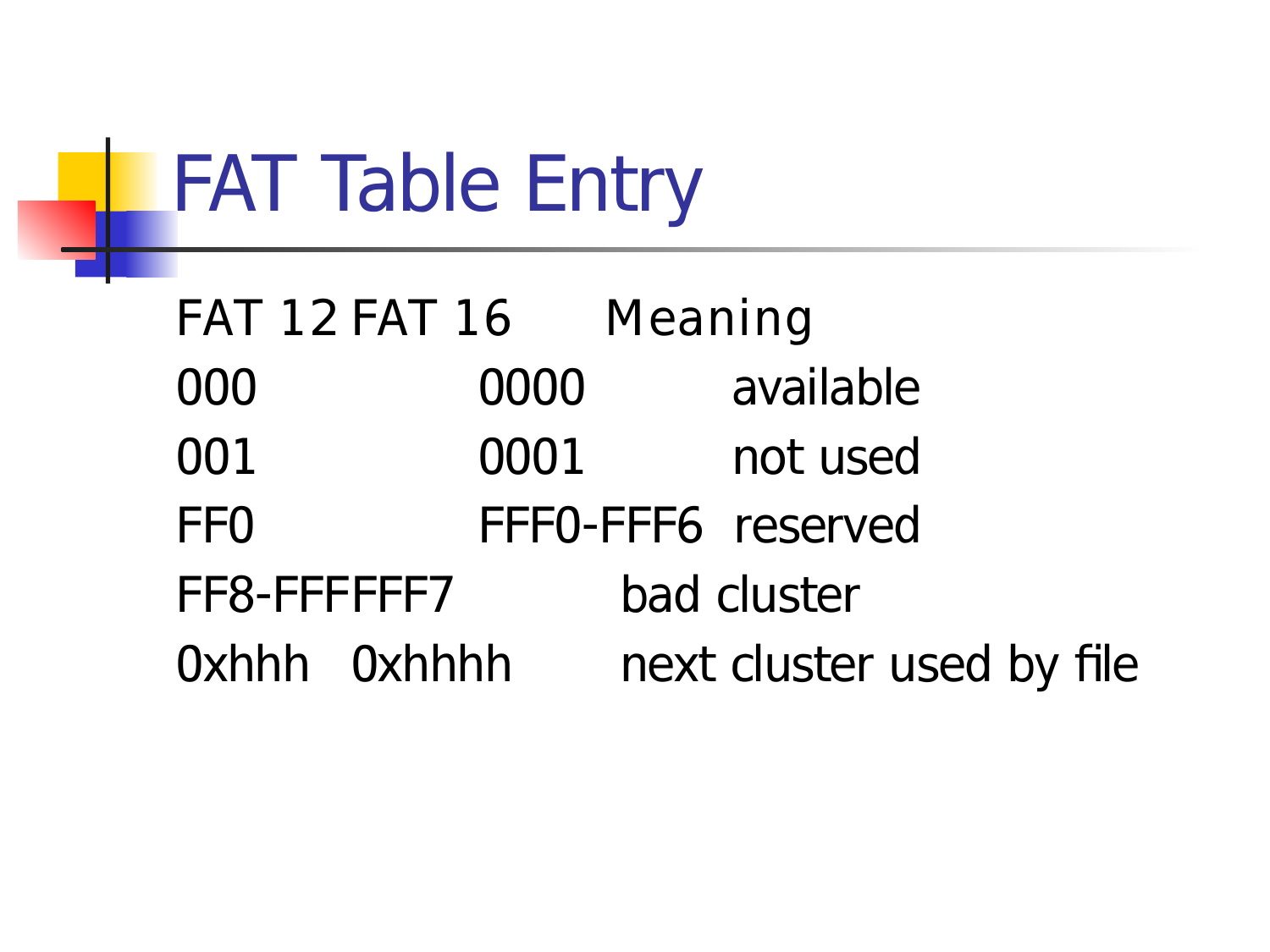

# FAT Table Entry
FAT 12	FAT 16	Meaning
000		0000		available
001		0001		not used
FF0		FFF0-FFF6  reserved
FF8-FFF	FFF7		 bad cluster
0xhhh	0xhhhh	 next cluster used by file